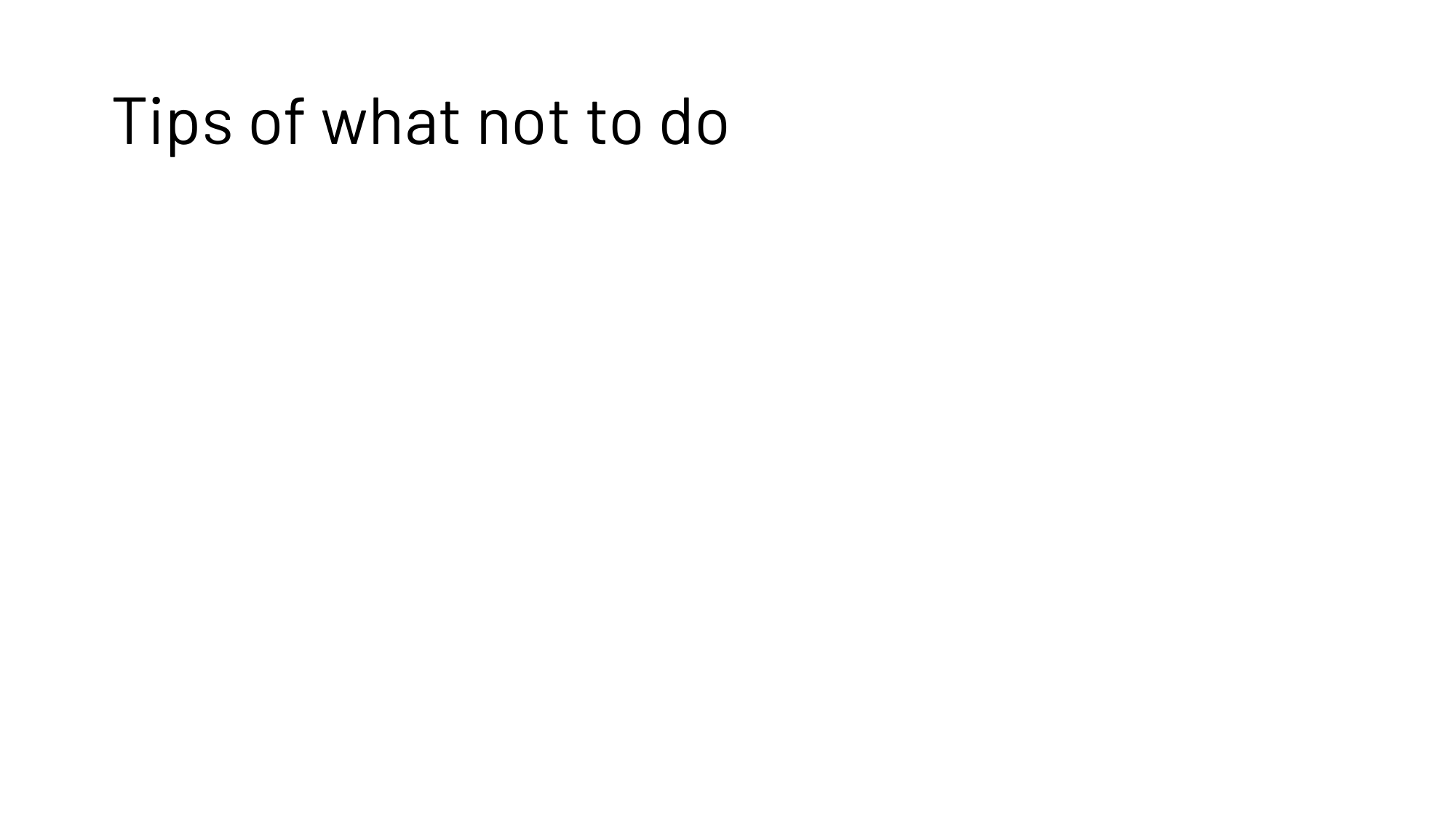

# Tips of what not to do